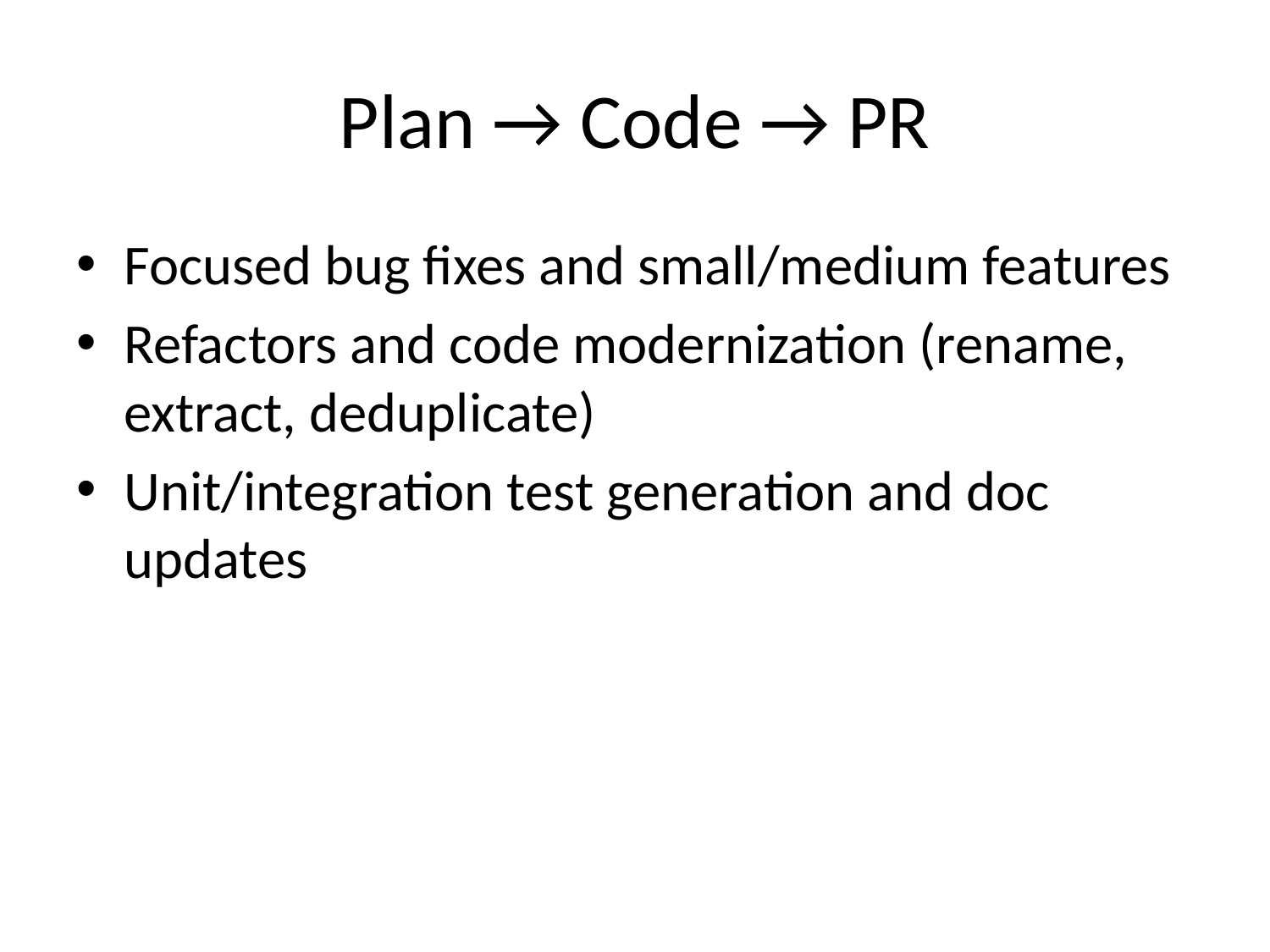

# Plan → Code → PR
Focused bug fixes and small/medium features
Refactors and code modernization (rename, extract, deduplicate)
Unit/integration test generation and doc updates